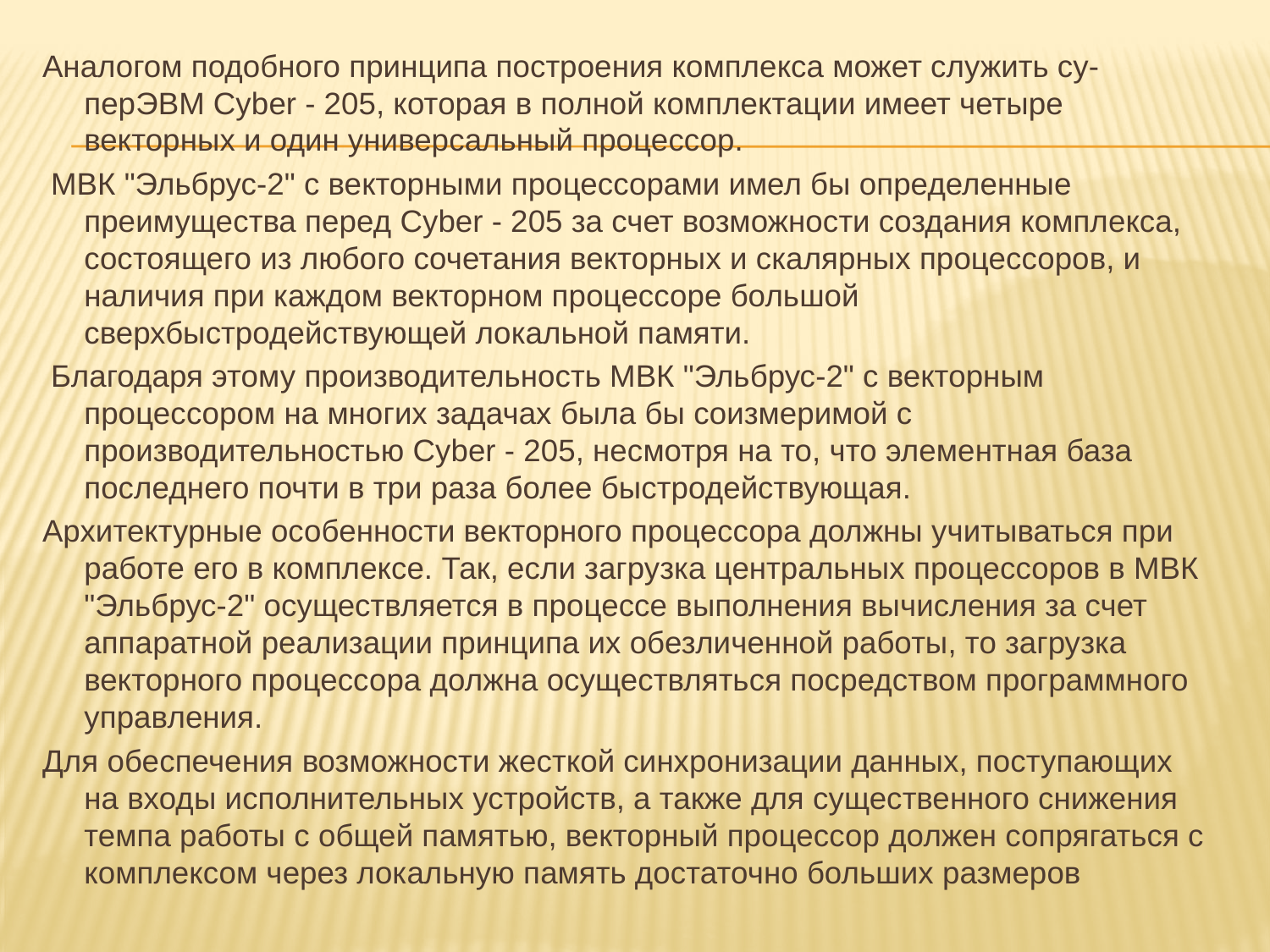

Аналогом подобного принципа построения комплекса может служить су-перЭВМ Cyber - 205, которая в полной комплектации имеет четыре векторных и один универсальный процессор.
 МВК "Эльбрус-2" с векторными процессорами имел бы определенные преимущества перед Cyber - 205 за счет возможности создания комплекса, состоящего из любого сочетания векторных и скалярных процессоров, и наличия при каждом векторном процессоре большой сверхбыстродействующей локальной памяти.
 Благодаря этому производительность МВК "Эльбрус-2" с векторным процессором на многих задачах была бы соизмеримой с производительностью Cyber - 205, несмотря на то, что элементная база последнего почти в три раза более быстродействующая.
Архитектурные особенности векторного процессора должны учитываться при работе его в комплексе. Так, если загрузка центральных процессоров в МВК "Эльбрус-2" осуществляется в процессе выполнения вычисления за счет аппаратной реализации принципа их обезличенной работы, то загрузка векторного процессора должна осуществляться посредством программного управления.
Для обеспечения возможности жесткой синхронизации данных, поступающих на входы исполнительных устройств, а также для существенного снижения темпа работы с общей памятью, векторный процессор должен сопрягаться с комплексом через локальную память достаточно больших размеров